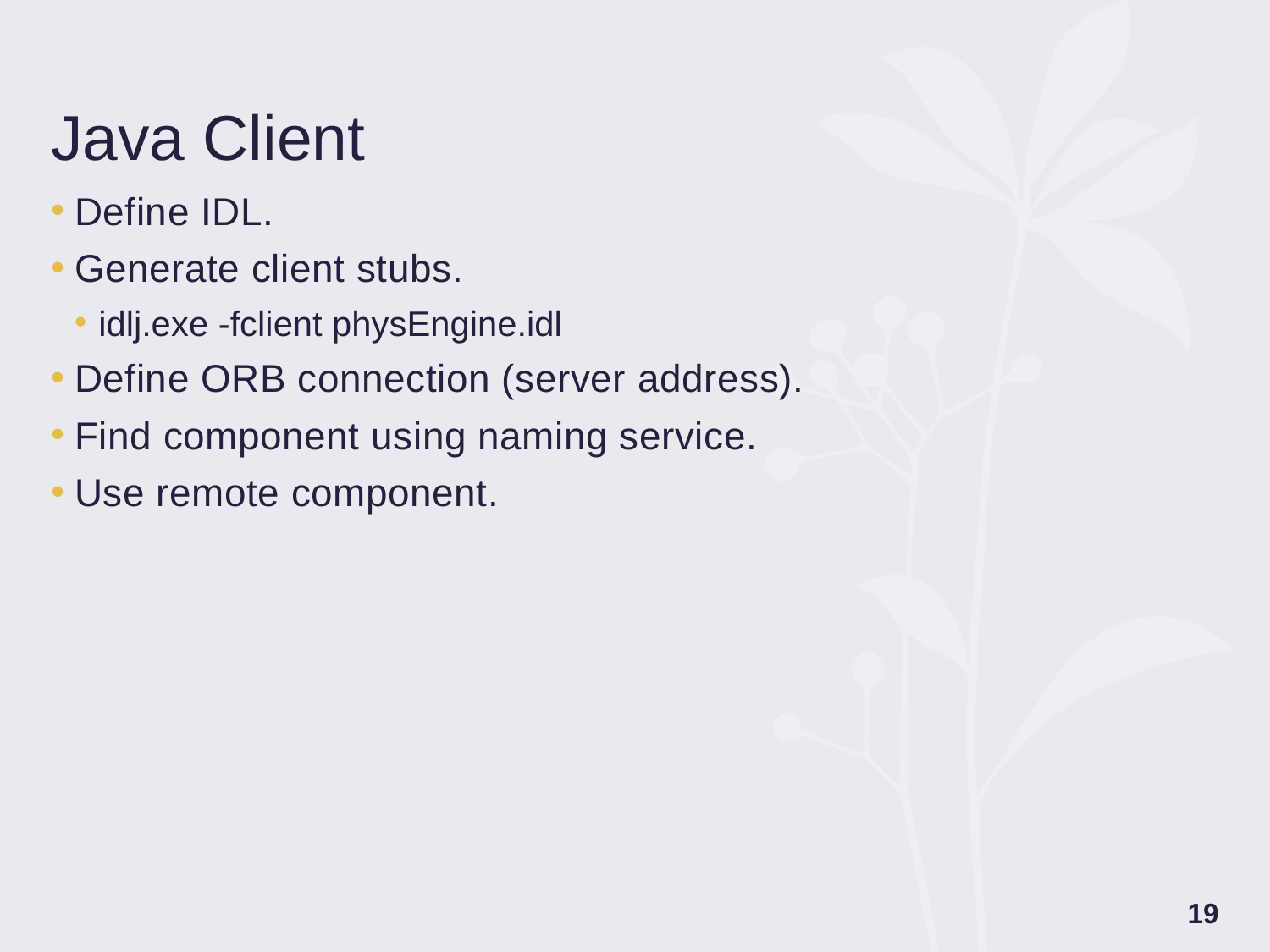

# Java Client
Define IDL.
Generate client stubs.
idlj.exe -fclient physEngine.idl
Define ORB connection (server address).
Find component using naming service.
Use remote component.
19